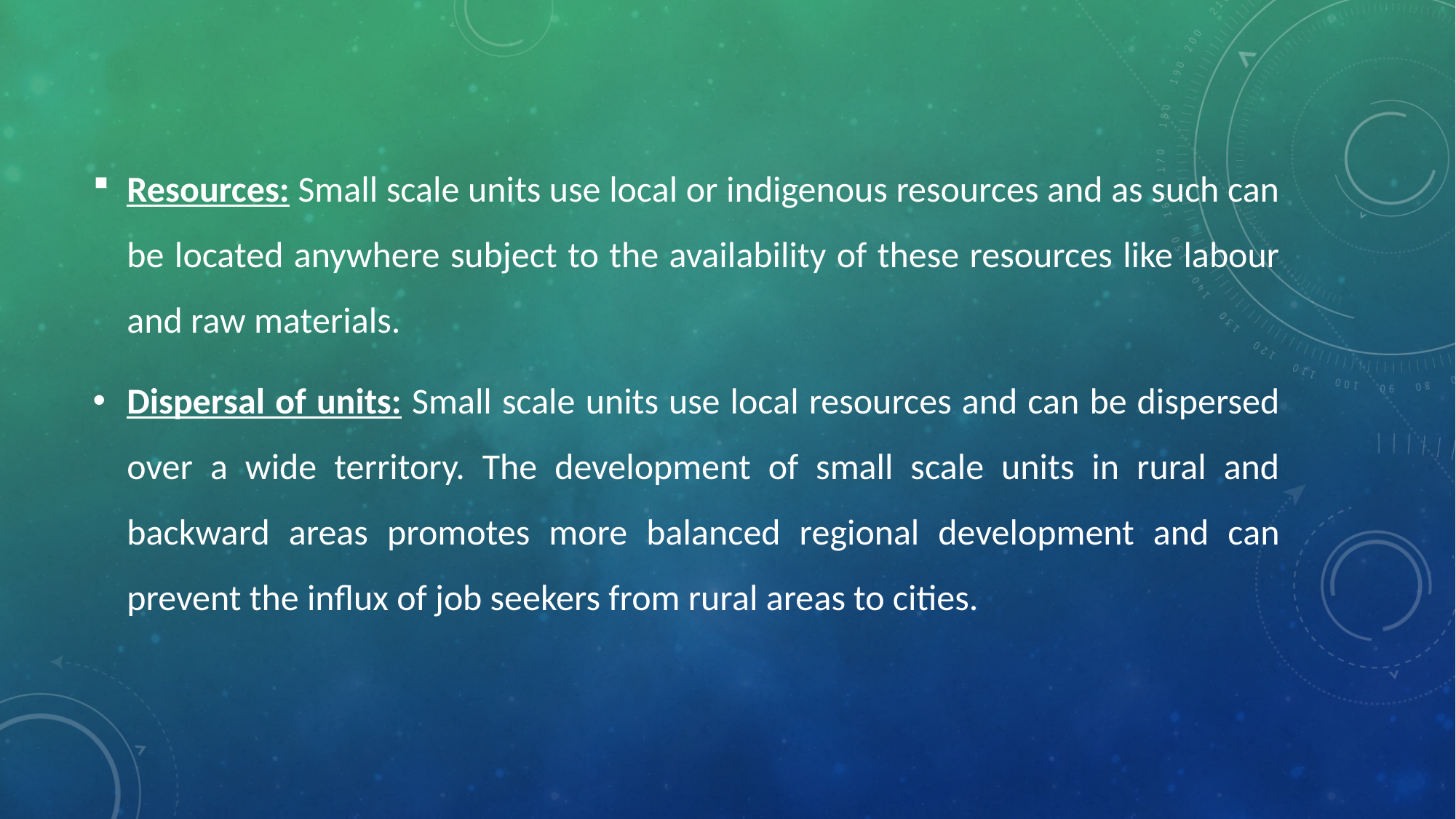

Resources: Small scale units use local or indigenous resources and as such can be located anywhere subject to the availability of these resources like labour and raw materials.
Dispersal of units: Small scale units use local resources and can be dispersed over a wide territory. The development of small scale units in rural and backward areas promotes more balanced regional development and can prevent the influx of job seekers from rural areas to cities.